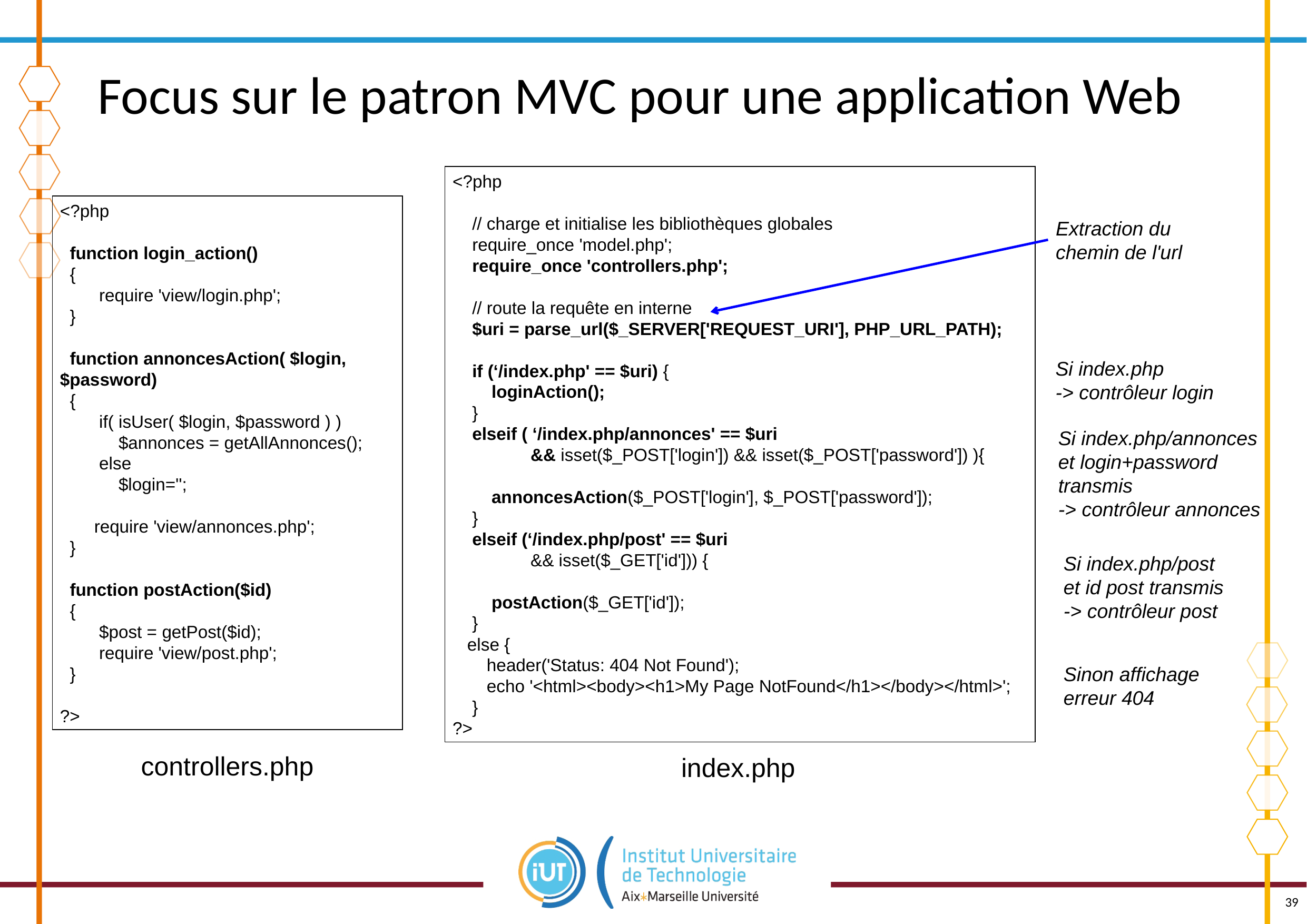

# Focus sur le patron MVC pour une application Web
<?php

    // charge et initialise les bibliothèques globales
    require_once 'model.php';
    require_once 'controllers.php';

    // route la requête en interne
    $uri = parse_url($_SERVER['REQUEST_URI'], PHP_URL_PATH);

    if (‘/index.php' == $uri) {
        loginAction();
    }
    elseif ( ‘/index.php/annonces' == $uri
                && isset($_POST['login']) && isset($_POST['password']) ){

        annoncesAction($_POST['login'], $_POST['password']);
    }
    elseif (‘/index.php/post' == $uri
                && isset($_GET['id'])) {

        postAction($_GET['id']);
    }
   else {
       header('Status: 404 Not Found');
       echo '<html><body><h1>My Page NotFound</h1></body></html>';
    }
?>
<?php

  function login_action()
  {
        require 'view/login.php';
  }

  function annoncesAction( $login, $password)
  {
        if( isUser( $login, $password ) )
            $annonces = getAllAnnonces();
        else
            $login='';

       require 'view/annonces.php';
  }

  function postAction($id)
  {
        $post = getPost($id);
        require 'view/post.php';
  }

?>
Extraction du chemin de l'url
Si index.php
-> contrôleur login
Si index.php/annonces
et login+password transmis
-> contrôleur annonces
Si index.php/post et id post transmis
-> contrôleur post
Sinon affichage erreur 404
controllers.php
index.php
39